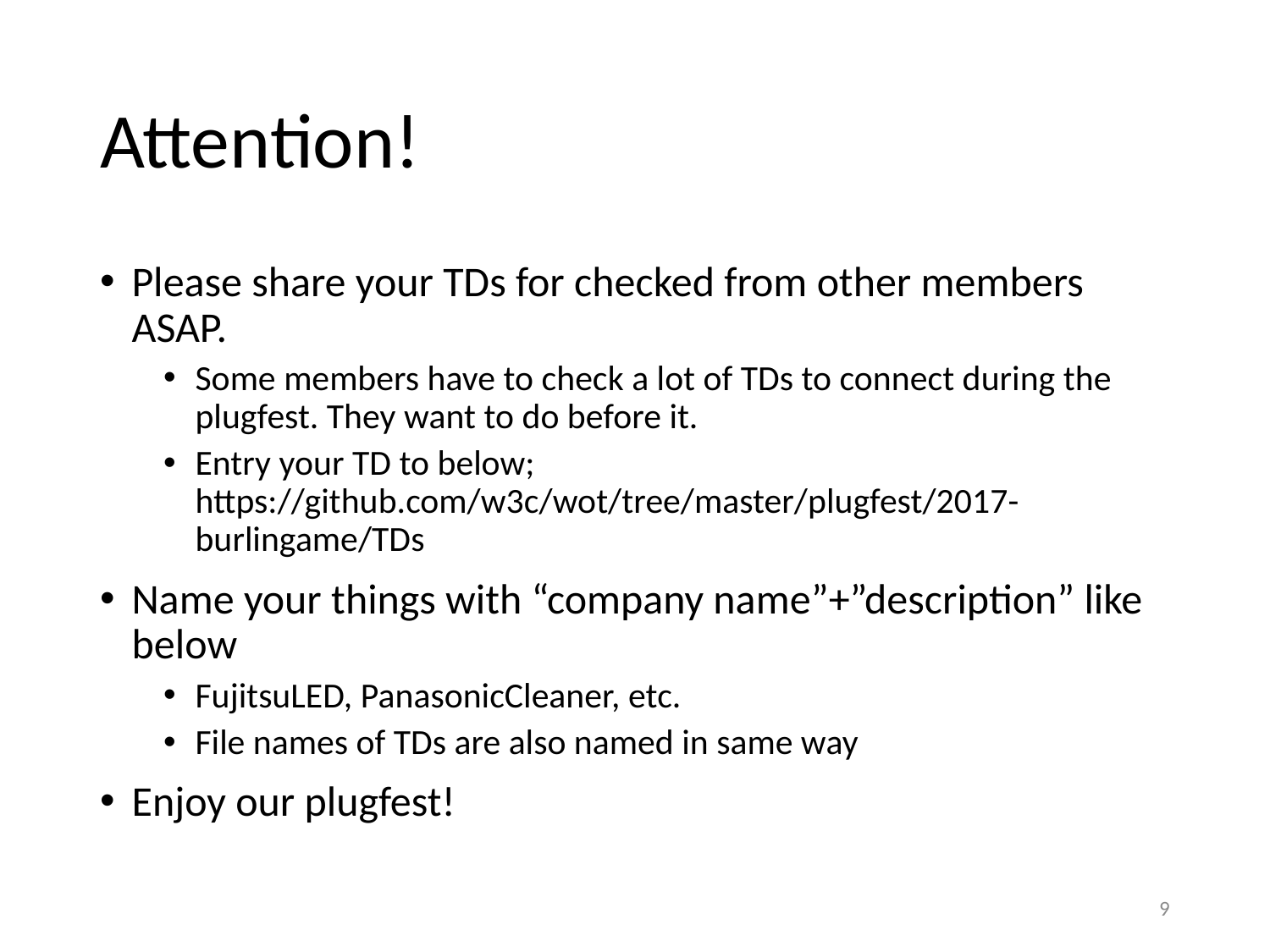

# Attention!
Please share your TDs for checked from other members ASAP.
Some members have to check a lot of TDs to connect during the plugfest. They want to do before it.
Entry your TD to below; https://github.com/w3c/wot/tree/master/plugfest/2017-burlingame/TDs
Name your things with “company name”+”description” like below
FujitsuLED, PanasonicCleaner, etc.
File names of TDs are also named in same way
Enjoy our plugfest!
9